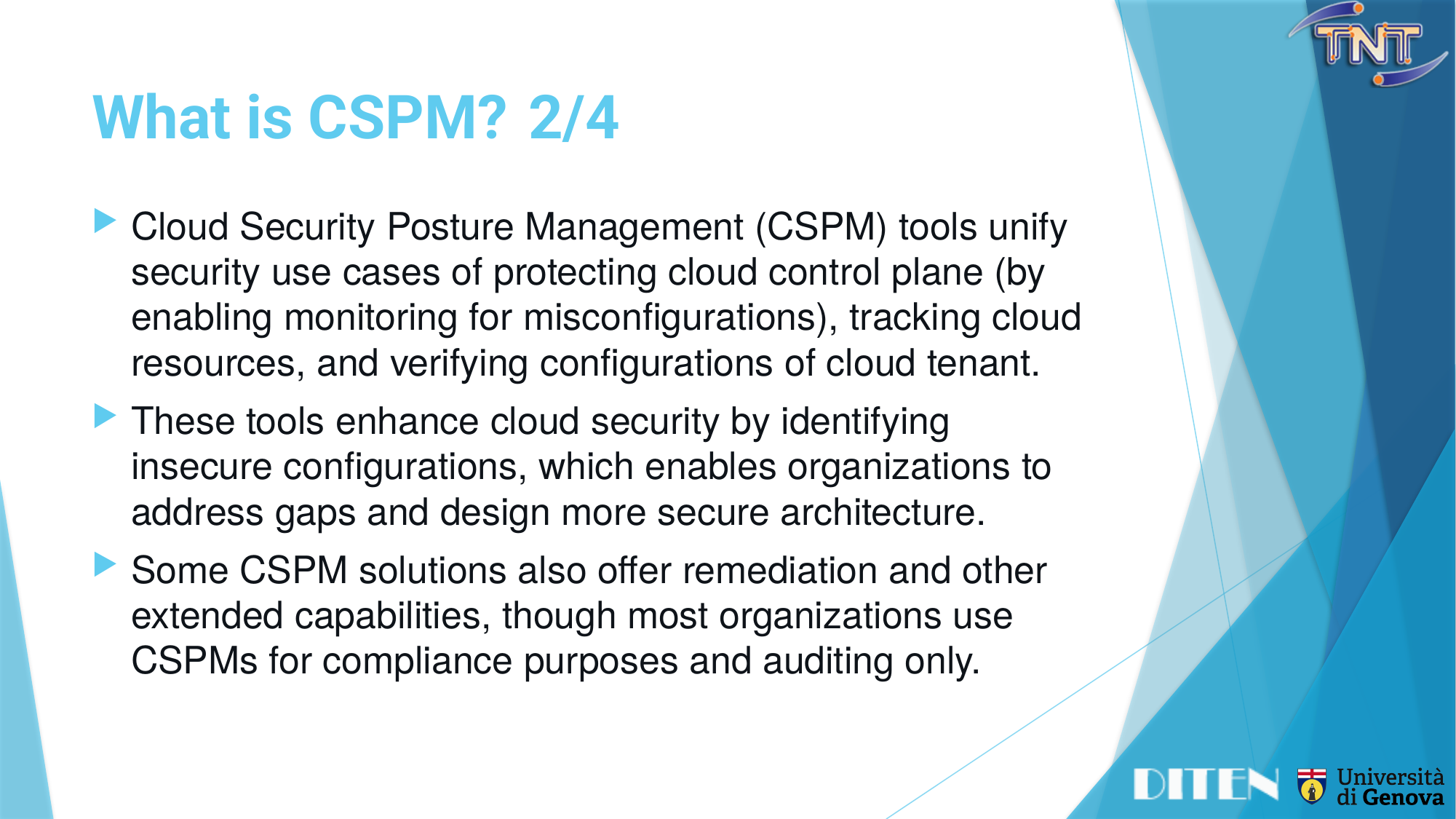

# What is CSPM?	2/4
Cloud Security Posture Management (CSPM) tools unify security use cases of protecting cloud control plane (by enabling monitoring for misconfigurations), tracking cloud resources, and verifying configurations of cloud tenant.
These tools enhance cloud security by identifying insecure configurations, which enables organizations to address gaps and design more secure architecture.
Some CSPM solutions also offer remediation and other extended capabilities, though most organizations use CSPMs for compliance purposes and auditing only.